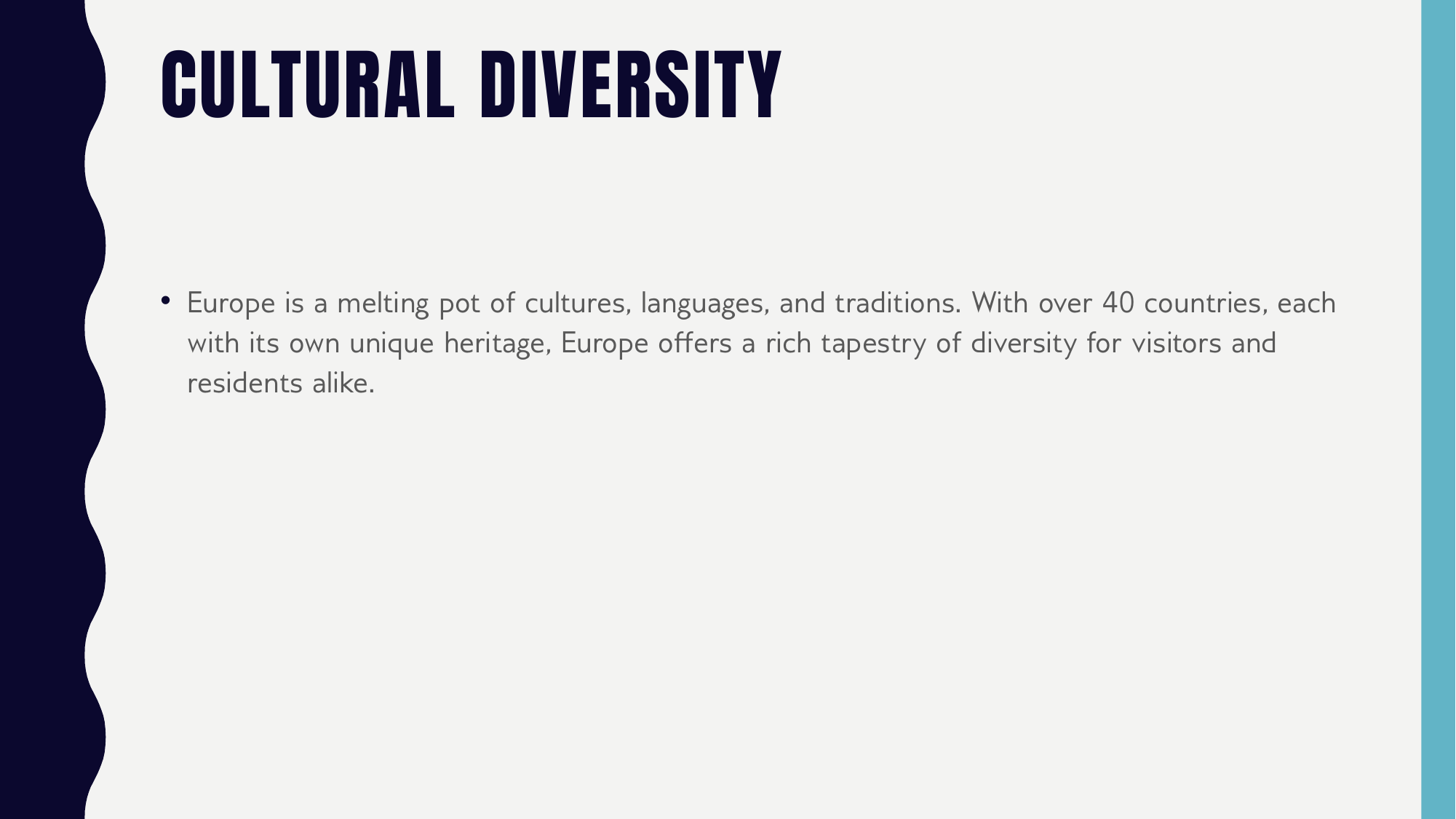

# Cultural Diversity
Europe is a melting pot of cultures, languages, and traditions. With over 40 countries, each with its own unique heritage, Europe offers a rich tapestry of diversity for visitors and residents alike.